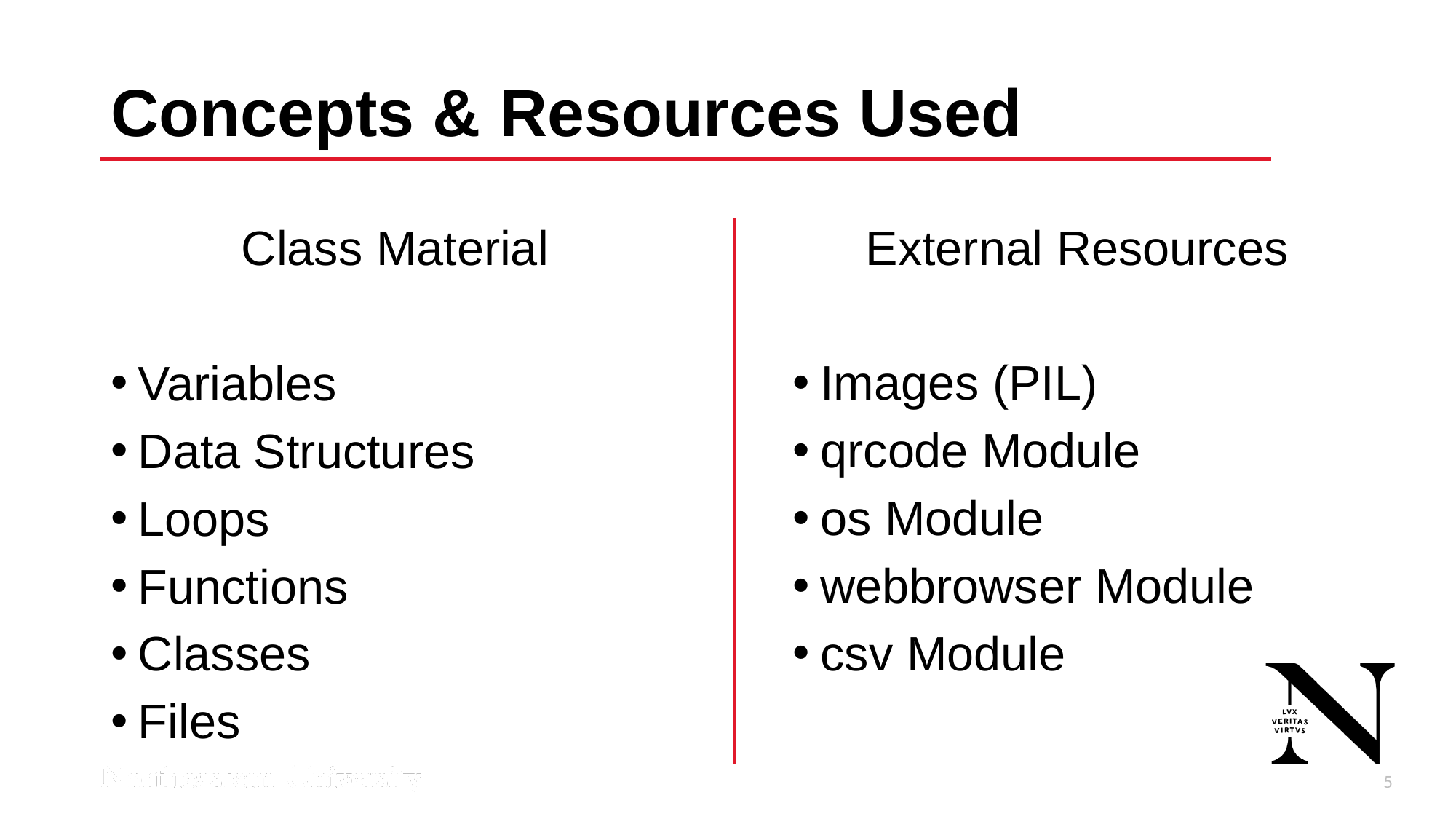

# Concepts & Resources Used
Class Material

Variables
Data Structures
Loops
Functions
Classes
Files
External Resources

Images (PIL)
qrcode Module
os Module
webbrowser Module
csv Module
5